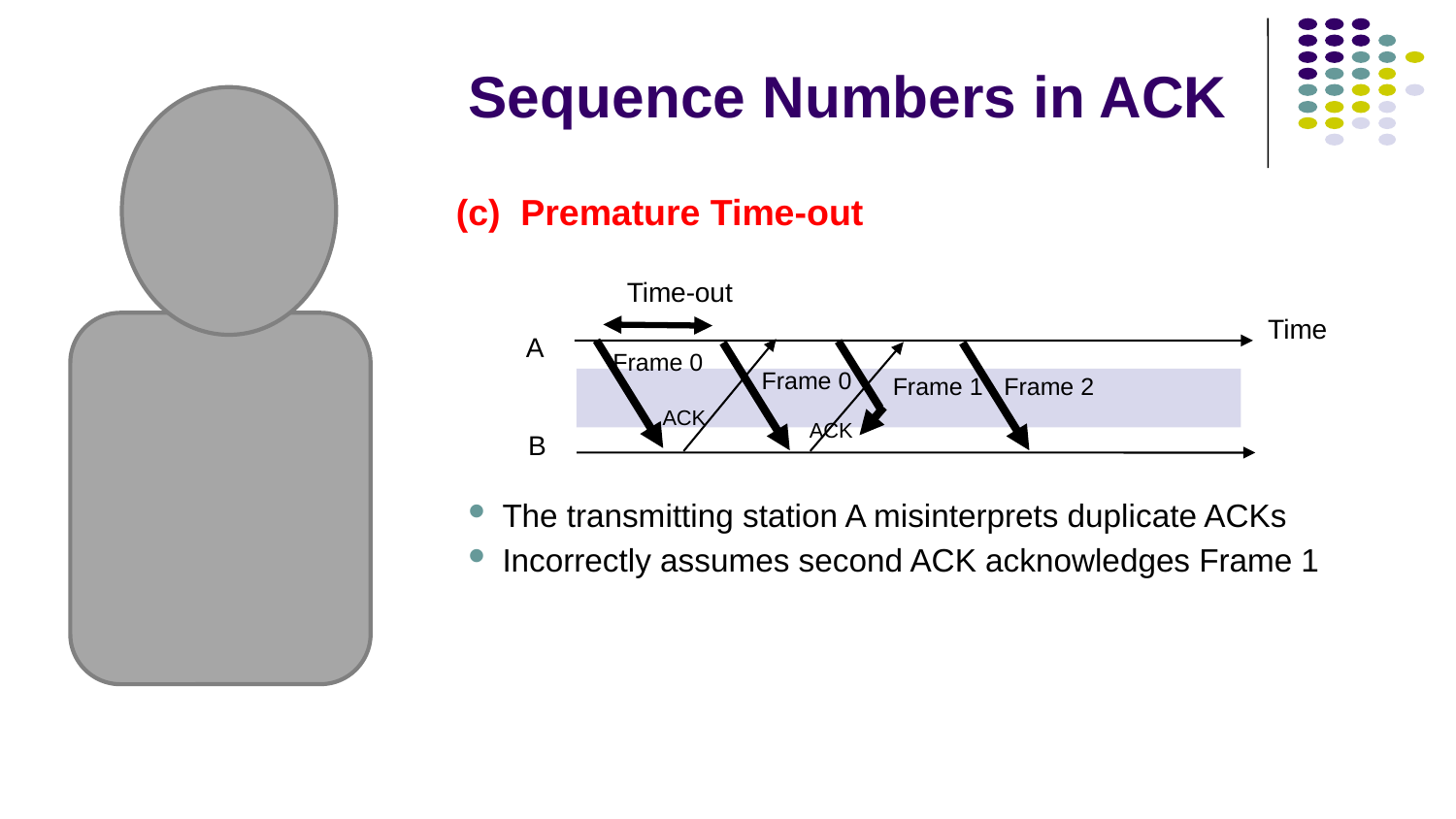

# Sequence Numbers in ACK

(c)  Premature Time-out
Time-out
Time

A

Frame 0

Frame 0
Frame 1
Frame 2

ACK

ACK
B

The transmitting station A misinterprets duplicate ACKs
Incorrectly assumes second ACK acknowledges Frame 1